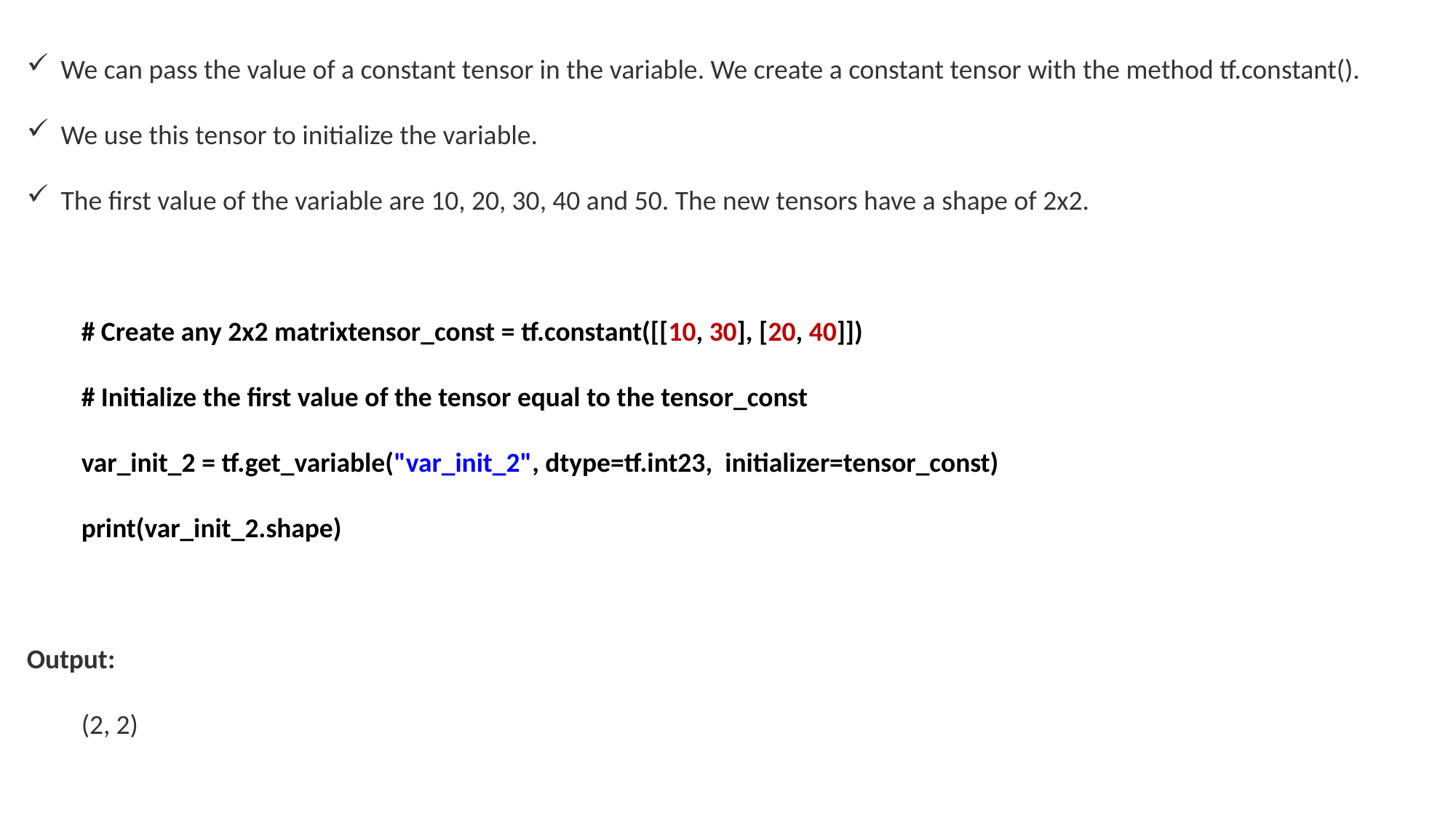

We can pass the value of a constant tensor in the variable. We create a constant tensor with the method tf.constant().
We use this tensor to initialize the variable.
The first value of the variable are 10, 20, 30, 40 and 50. The new tensors have a shape of 2x2.

# Create any 2x2 matrixtensor_const = tf.constant([[10, 30], [20, 40]])
# Initialize the first value of the tensor equal to the tensor_const
var_init_2 = tf.get_variable("var_init_2", dtype=tf.int23,  initializer=tensor_const)
print(var_init_2.shape)

Output:
(2, 2)